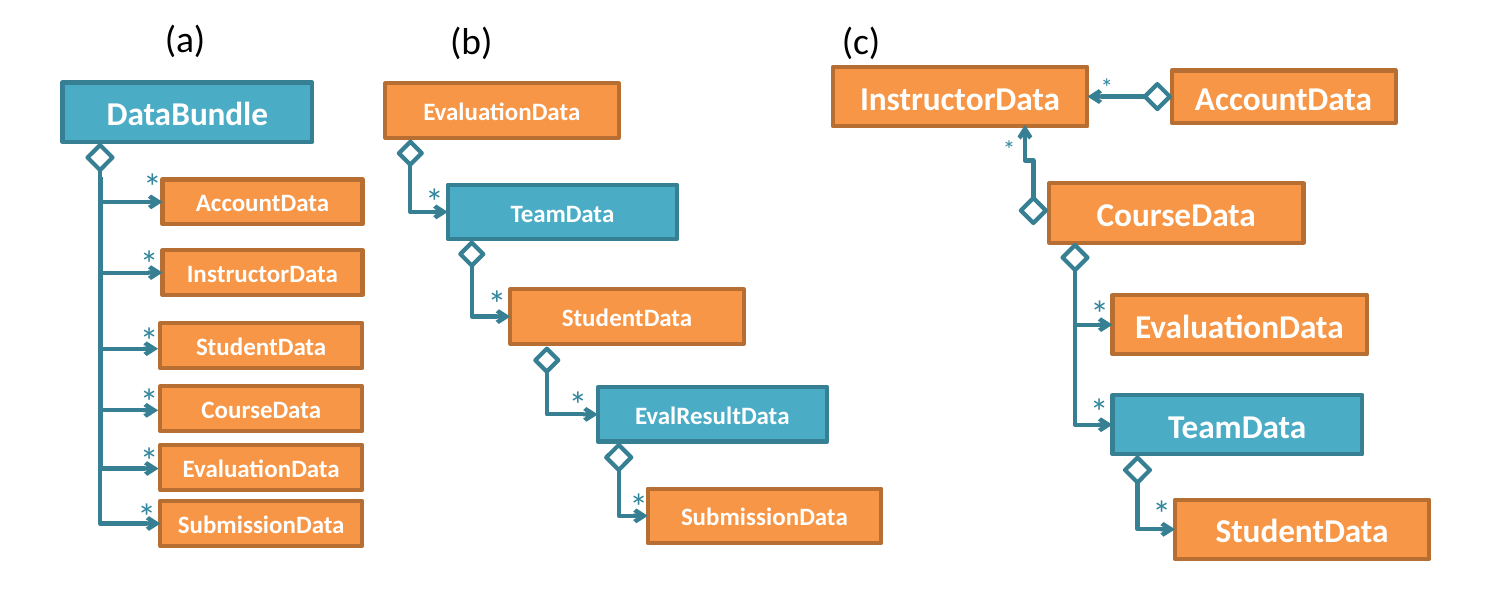

(a)
(b)
(c)
*
InstructorData
AccountData
DataBundle
EvaluationData

*

*
*
AccountData
CourseData
TeamData

*

InstructorData
*
*
StudentData
EvaluationData
*
StudentData

*
*
*
CourseData
EvalResultData
TeamData
*

EvaluationData

*
*
*
SubmissionData
StudentData
SubmissionData